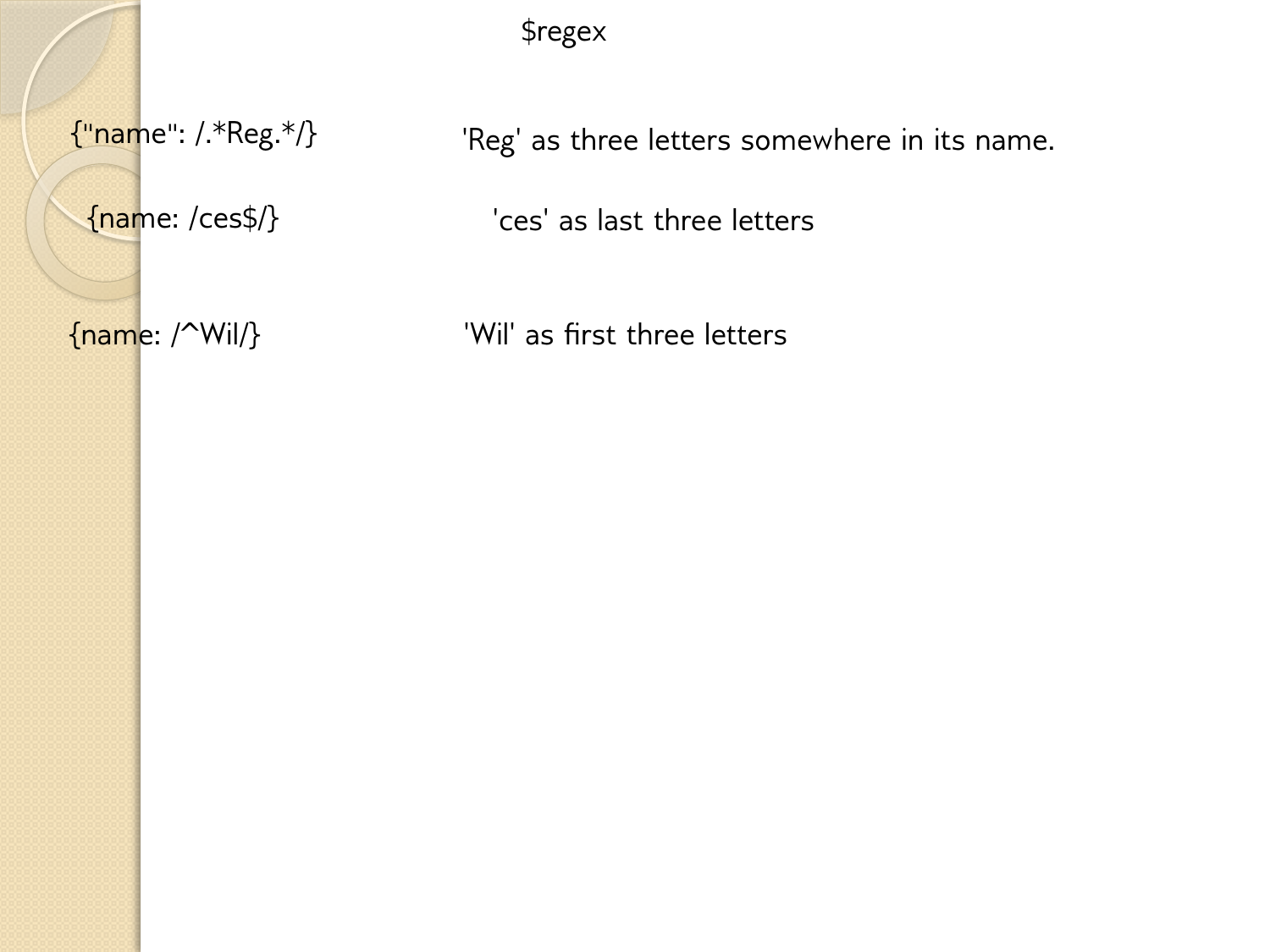

$regex
{"name": /.*Reg.*/}
 'Reg' as three letters somewhere in its name.
{name: /ces$/}
 'ces' as last three letters
{name: /^Wil/}
 'Wil' as first three letters